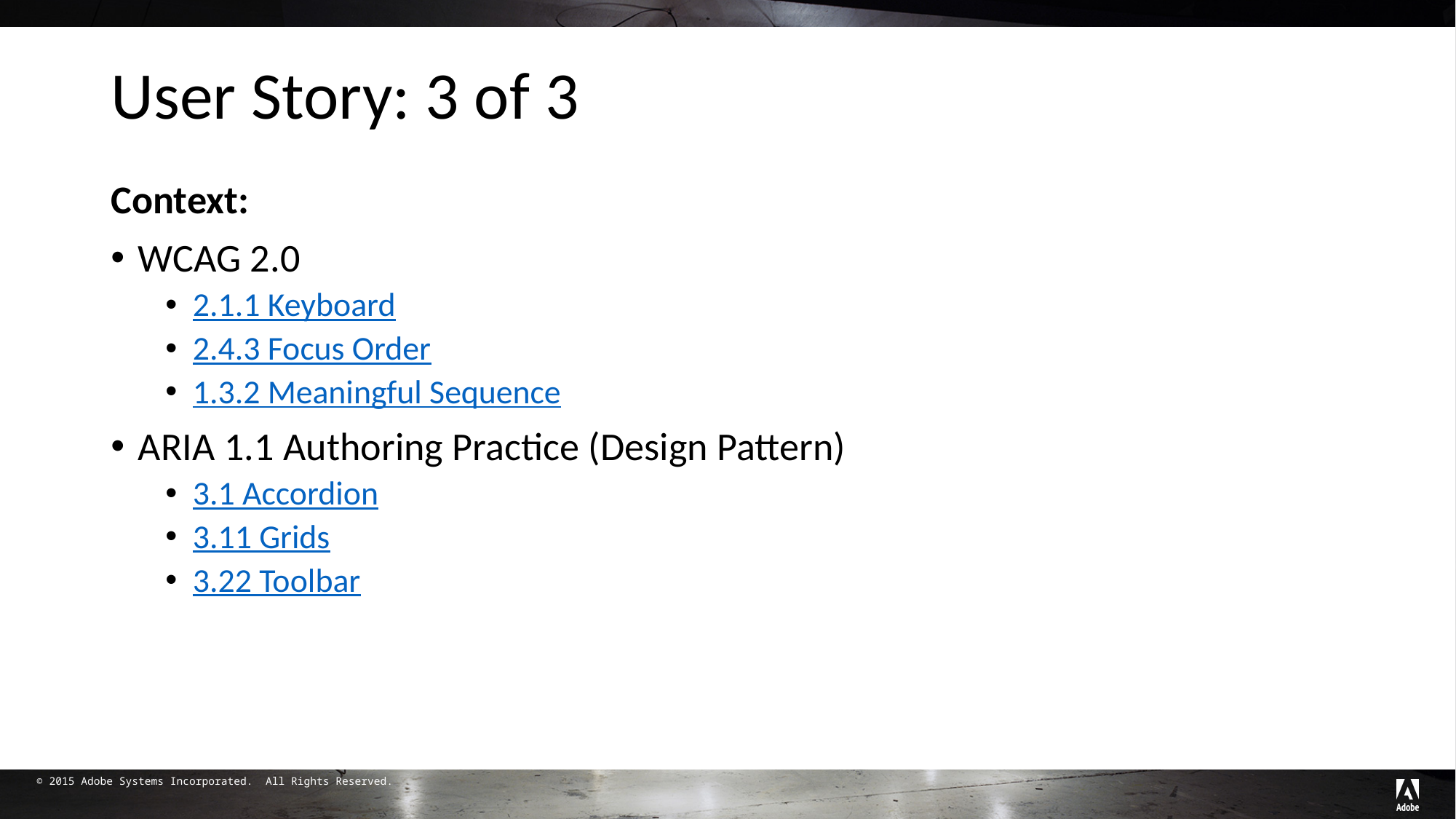

# User Story: 3 of 3
Context:
WCAG 2.0
2.1.1 Keyboard
2.4.3 Focus Order
1.3.2 Meaningful Sequence
ARIA 1.1 Authoring Practice (Design Pattern)
3.1 Accordion
3.11 Grids
3.22 Toolbar